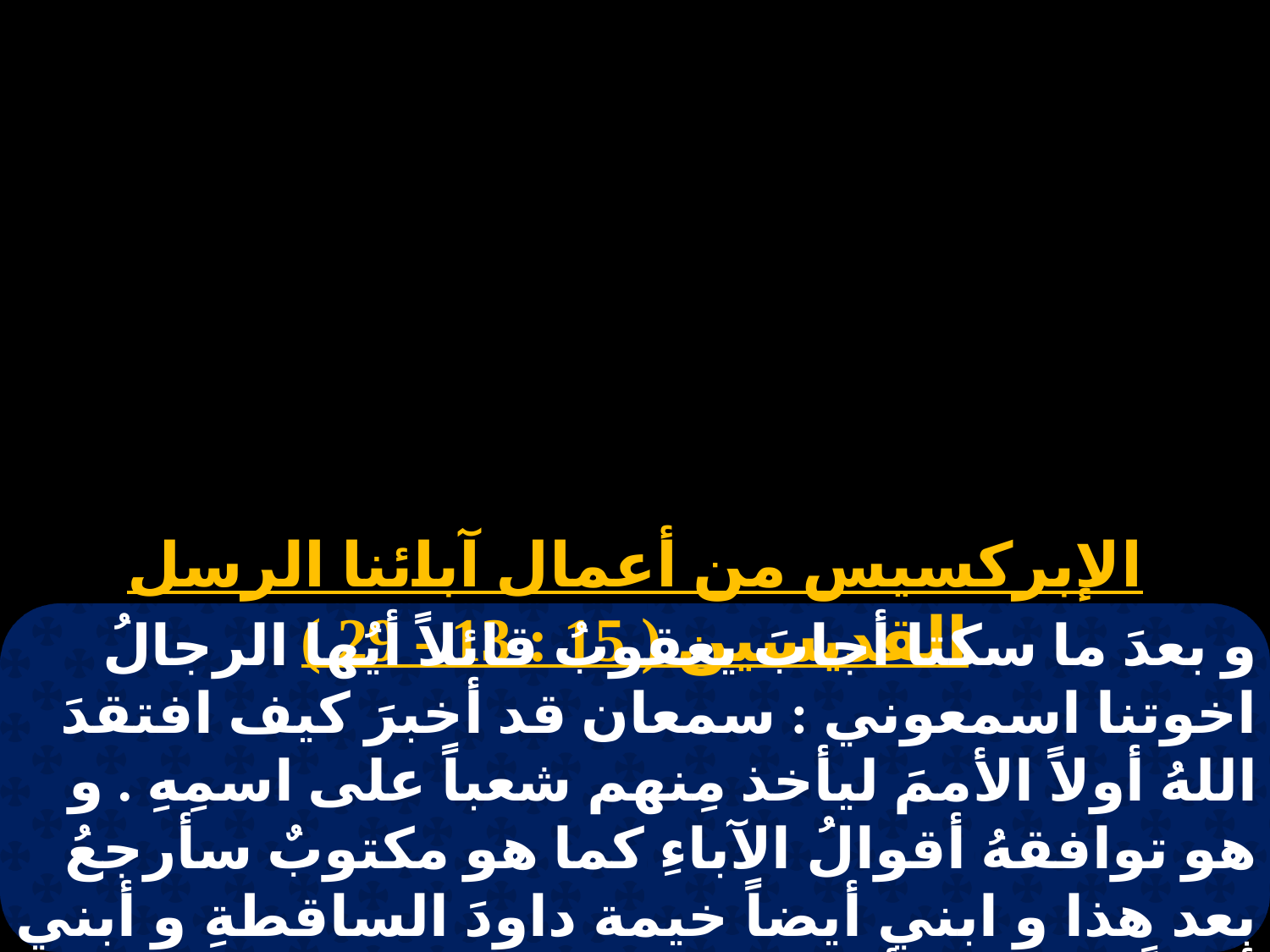

الإبركسيس من أعمال آبائنا الرسل القديسين ( 15 : 13 - 29 )
و بعدَ ما سكتا أجابَ يعقوبُ قائلاً أيُها الرجالُ اخوتنا اسمعوني : سمعان قد أخبرَ كيف افتقدَ اللهُ أولاً الأممَ ليأخذ مِنهم شعباً على اسمِهِ . و هو توافقهُ أقوالُ الآباءِ كما هو مكتوبٌ سأرجعُ بعد هذا و ابني أيضاً خيمة داودَ الساقطةِ و أبني أيضاً ردمها و أقيمها ثانية لكي يطلبَ الباقونَ من الناسِ الربَّ و جميعُ الأمم الذين دُعي اسمي عليهم